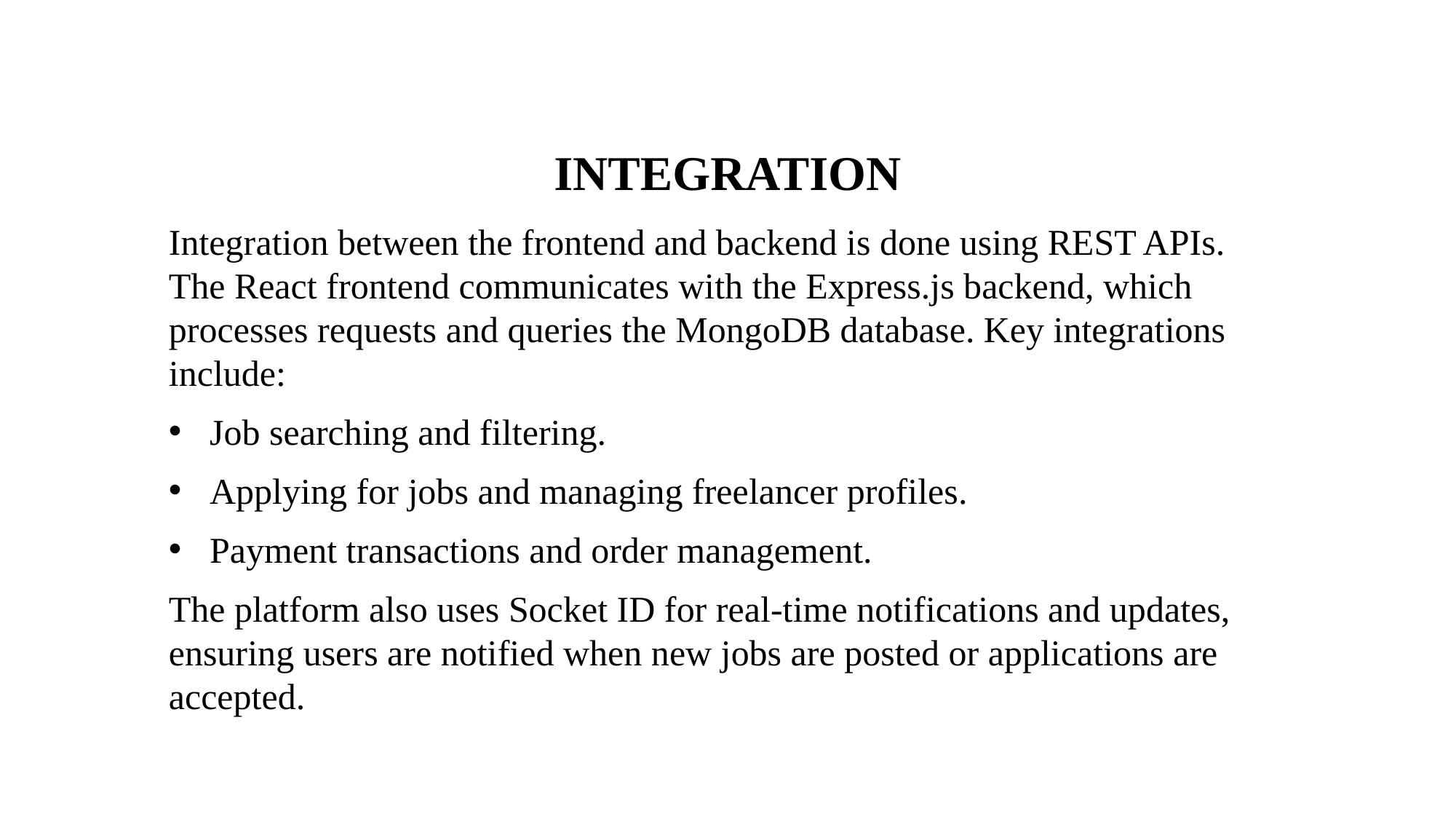

# INTEGRATION
Integration between the frontend and backend is done using REST APIs. The React frontend communicates with the Express.js backend, which processes requests and queries the MongoDB database. Key integrations include:
Job searching and filtering.
Applying for jobs and managing freelancer profiles.
Payment transactions and order management.
The platform also uses Socket ID for real-time notifications and updates, ensuring users are notified when new jobs are posted or applications are accepted.